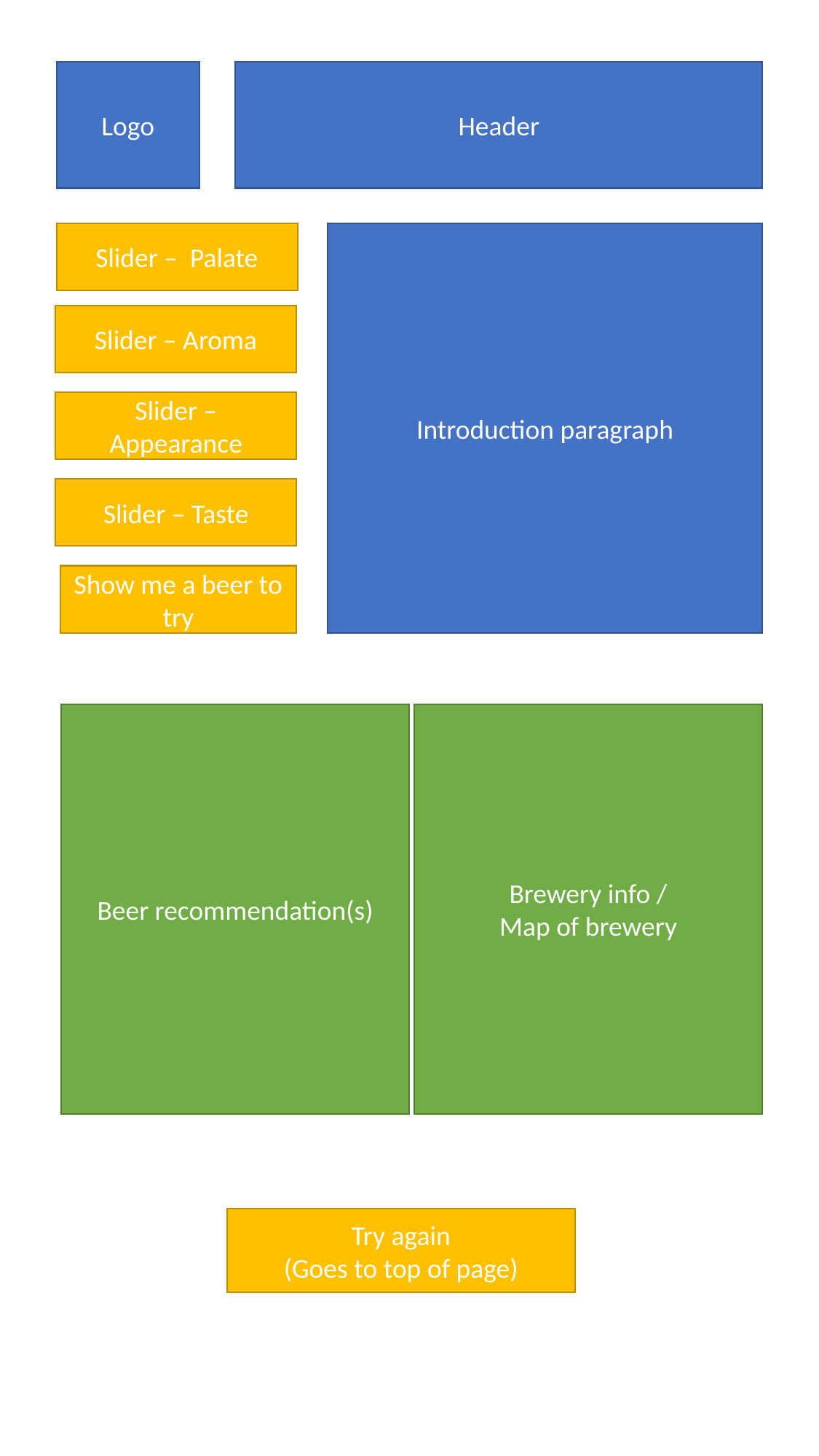

Logo
Header
Slider –  Palate
Introduction paragraph
Slider – Aroma
Slider – Appearance
Slider – Taste
Show me a beer to try
Beer recommendation(s)
Brewery info /
Map of brewery
Try again
(Goes to top of page)